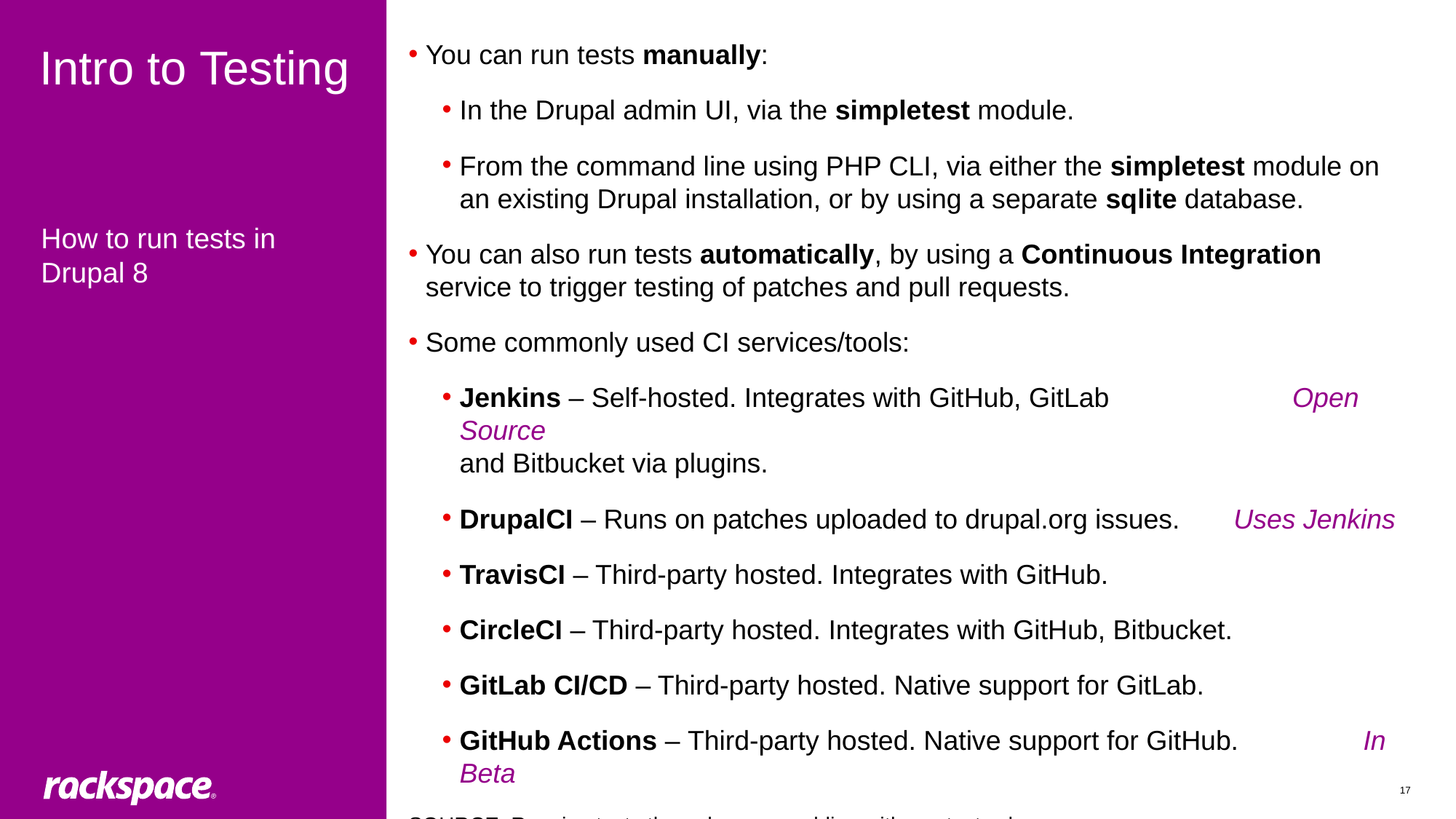

# Intro to Testing
You can run tests manually:
In the Drupal admin UI, via the simpletest module.
From the command line using PHP CLI, via either the simpletest module on an existing Drupal installation, or by using a separate sqlite database.
You can also run tests automatically, by using a Continuous Integration service to trigger testing of patches and pull requests.
Some commonly used CI services/tools:
Jenkins – Self-hosted. Integrates with GitHub, GitLab 	         Open Source
and Bitbucket via plugins.
DrupalCI – Runs on patches uploaded to drupal.org issues.       Uses Jenkins
TravisCI – Third-party hosted. Integrates with GitHub.
CircleCI – Third-party hosted. Integrates with GitHub, Bitbucket.
GitLab CI/CD – Third-party hosted. Native support for GitLab.
GitHub Actions – Third-party hosted. Native support for GitHub.	    In Beta
SOURCE: Running tests through command-line with run-tests.sh
https://www.drupal.org/docs/8/phpunit/running-tests-through-command-line-with-run-testssh

How to run tests in
Drupal 8
17